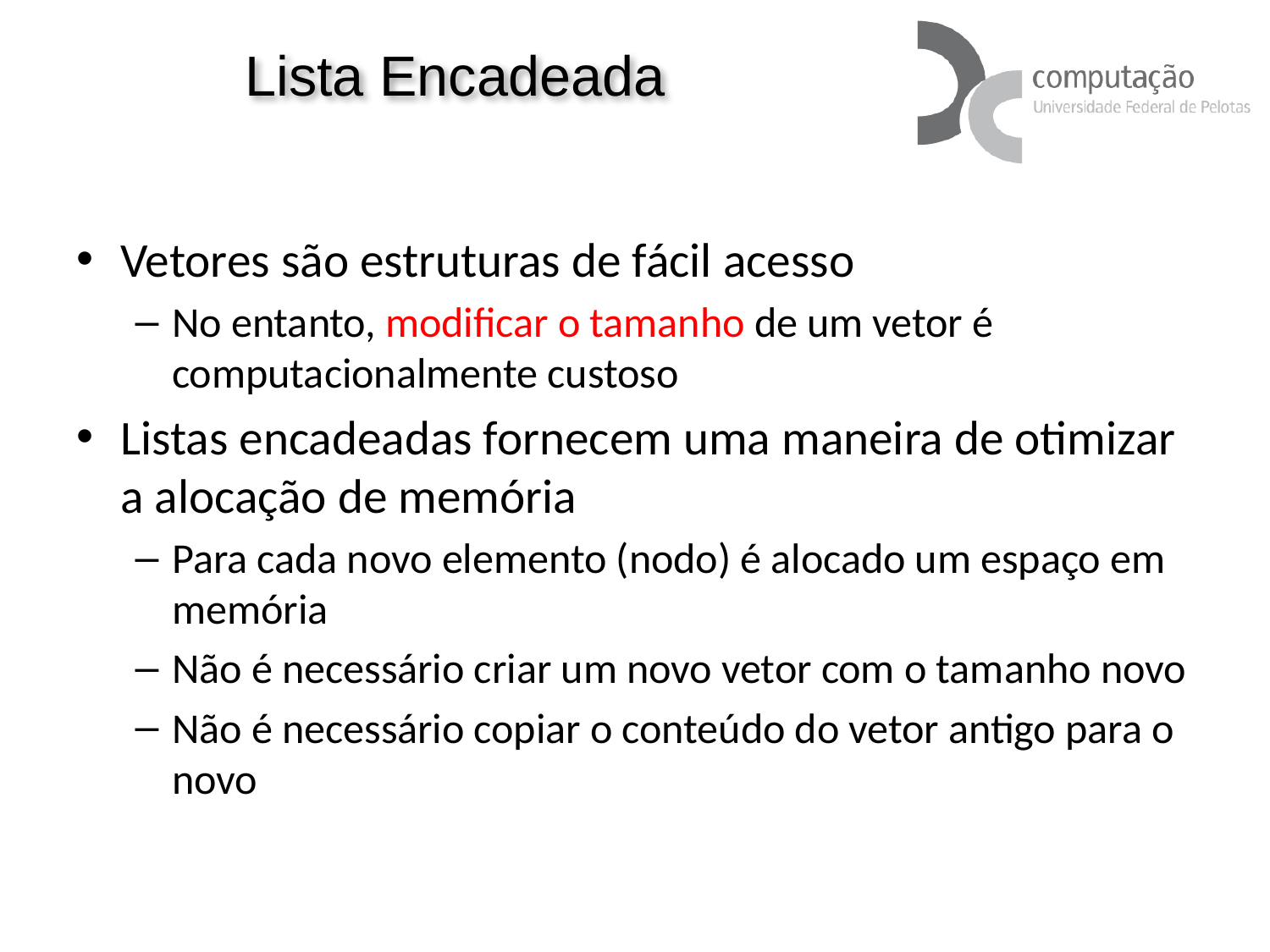

# Lista Encadeada
Vetores são estruturas de fácil acesso
No entanto, modificar o tamanho de um vetor é computacionalmente custoso
Listas encadeadas fornecem uma maneira de otimizar a alocação de memória
Para cada novo elemento (nodo) é alocado um espaço em memória
Não é necessário criar um novo vetor com o tamanho novo
Não é necessário copiar o conteúdo do vetor antigo para o novo